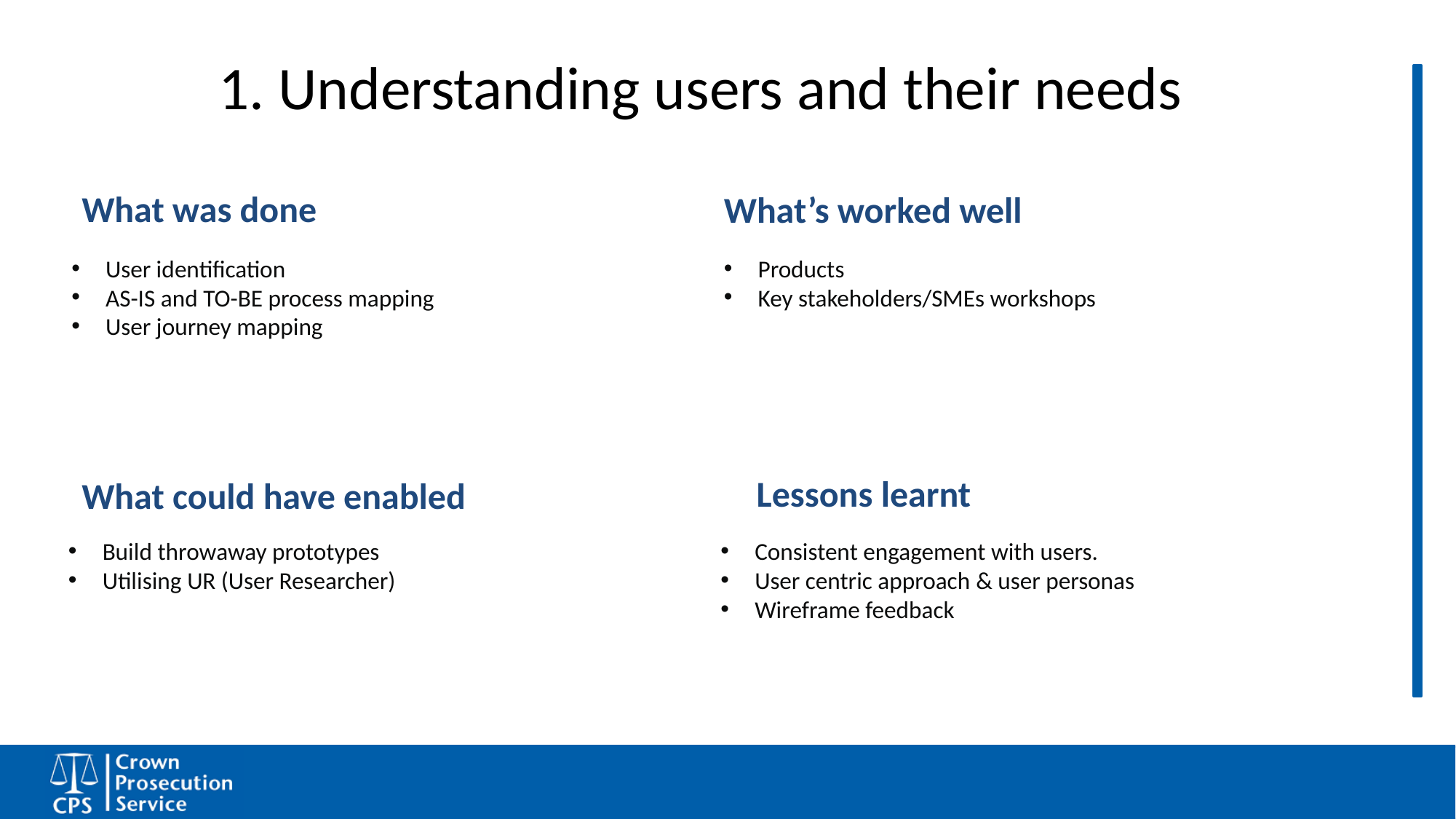

# 1. Understanding users and their needs
What was done
What’s worked well

User identification
AS-IS and TO-BE process mapping
User journey mapping

Products
Key stakeholders/SMEs workshops

Lessons learnt
What could have enabled
Build throwaway prototypes
Utilising UR (User Researcher)

Consistent engagement with users.
User centric approach & user personas
Wireframe feedback